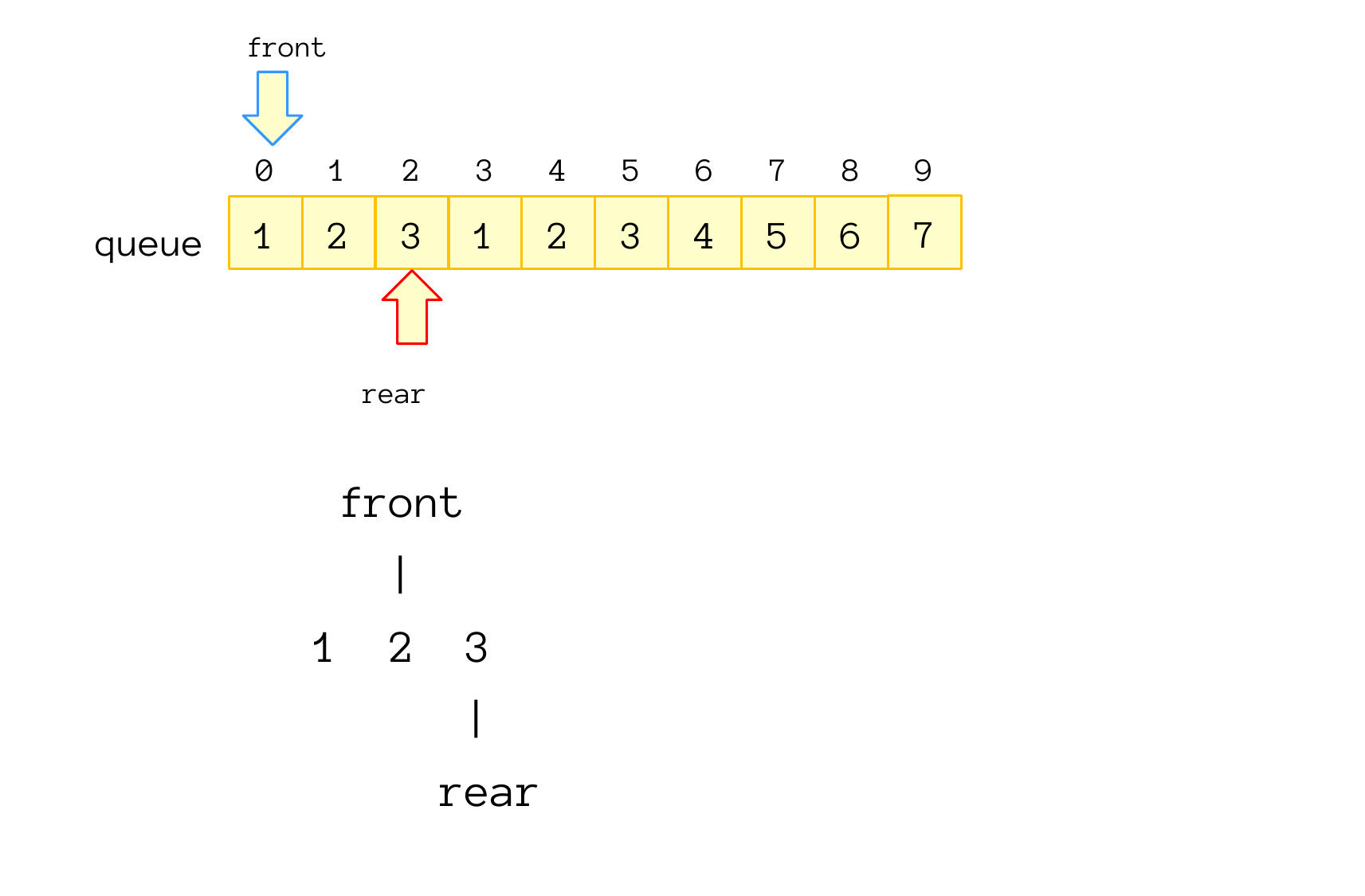

front

9
3
8
7
6
5
4
1
2
0
7
queue
6
5
4
3
2
1
3
2
1

rear
   front
     |
  1  2  3
        |
       rear